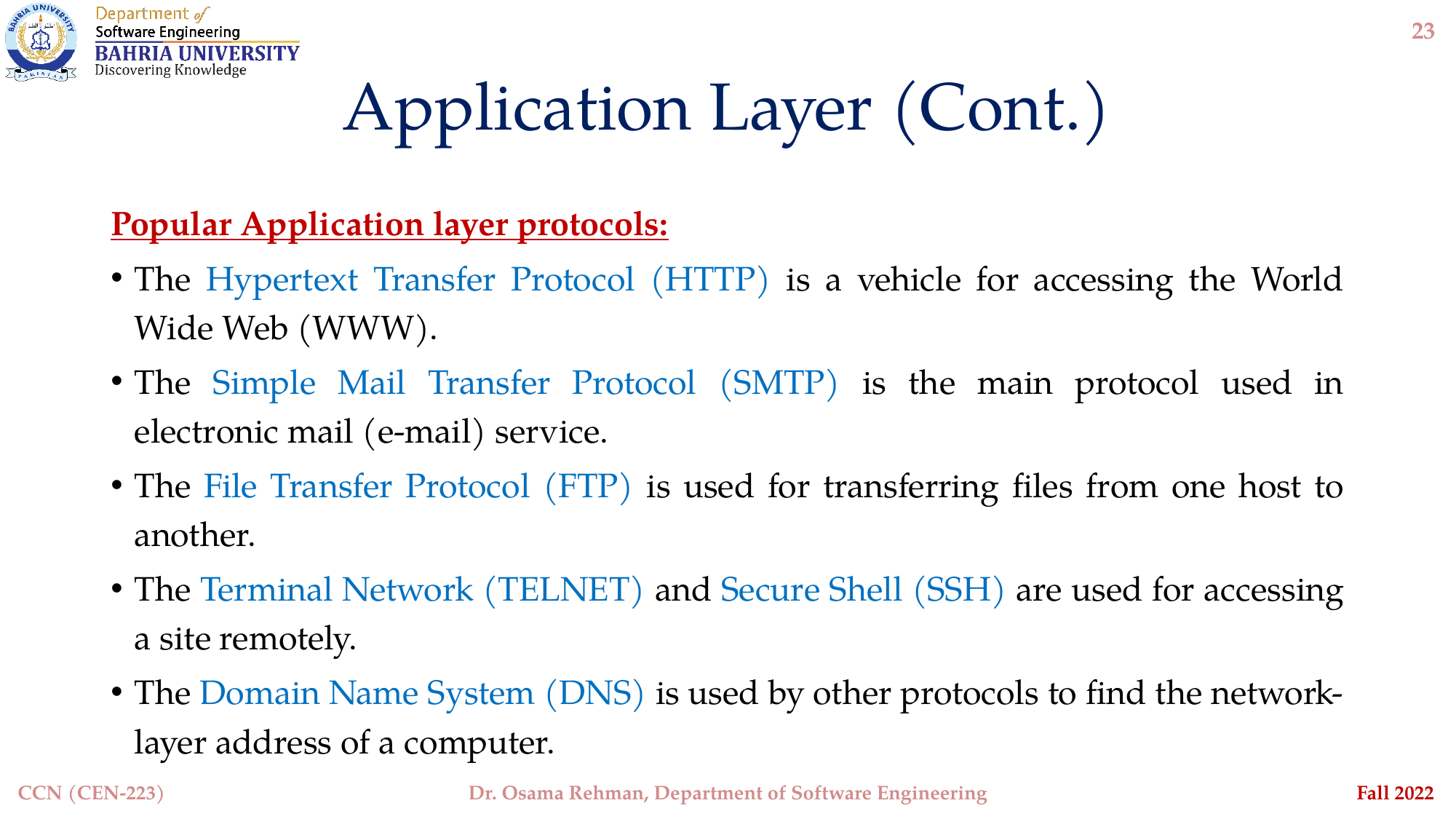

23
# Application Layer (Cont.)
Popular Application layer protocols:
The Hypertext Transfer Protocol (HTTP) is a vehicle for accessing the World Wide Web (WWW).
The Simple Mail Transfer Protocol (SMTP) is the main protocol used in electronic mail (e-mail) service.
The File Transfer Protocol (FTP) is used for transferring files from one host to another.
The Terminal Network (TELNET) and Secure Shell (SSH) are used for accessing a site remotely.
The Domain Name System (DNS) is used by other protocols to find the network-layer address of a computer.
Dr. Osama Rehman, Department of Software Engineering
CCN (CEN-223)